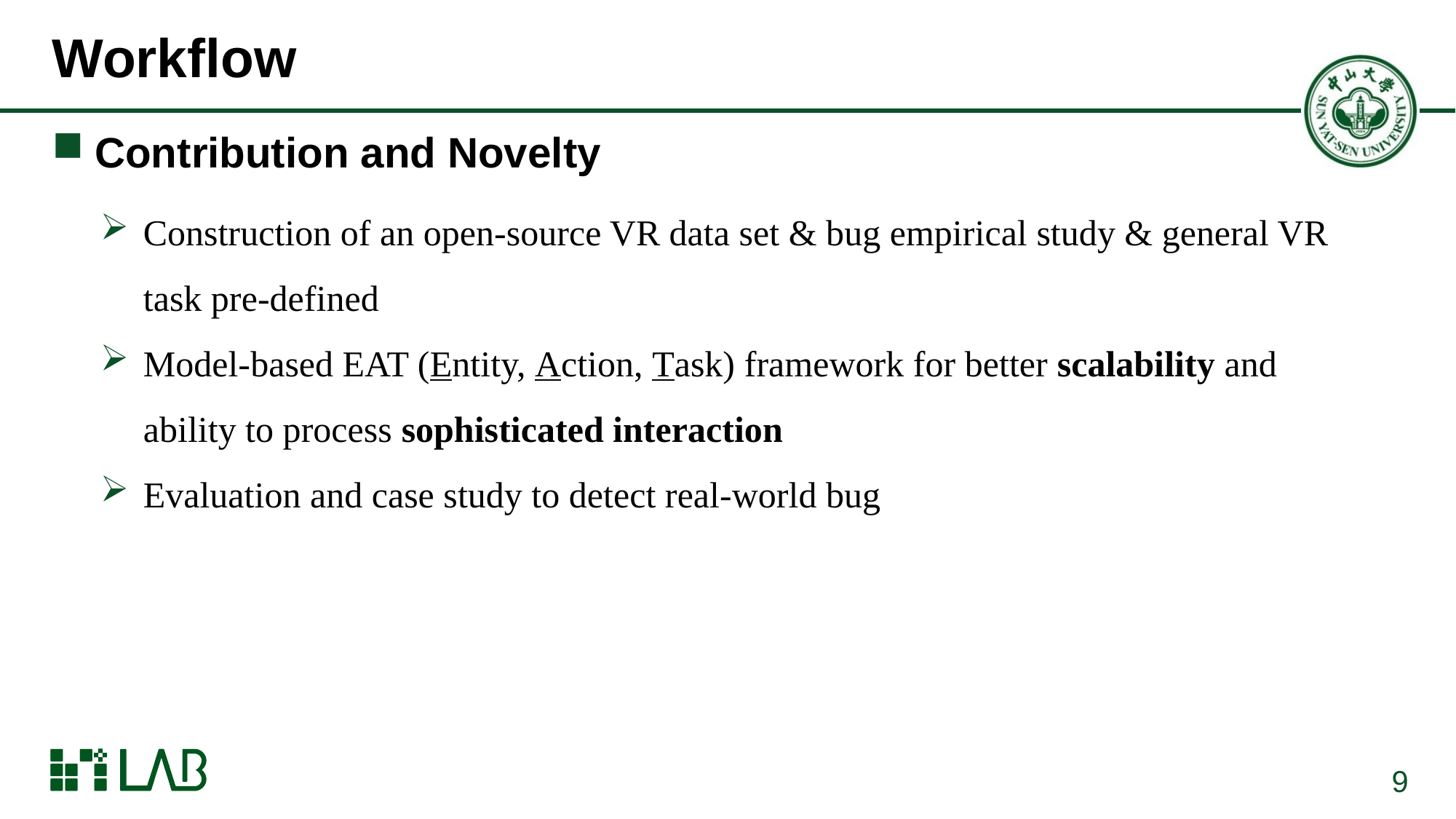

# Workflow
Contribution and Novelty
Construction of an open-source VR data set & bug empirical study & general VR task pre-defined
Model-based EAT (Entity, Action, Task) framework for better scalability and ability to process sophisticated interaction
Evaluation and case study to detect real-world bug
9